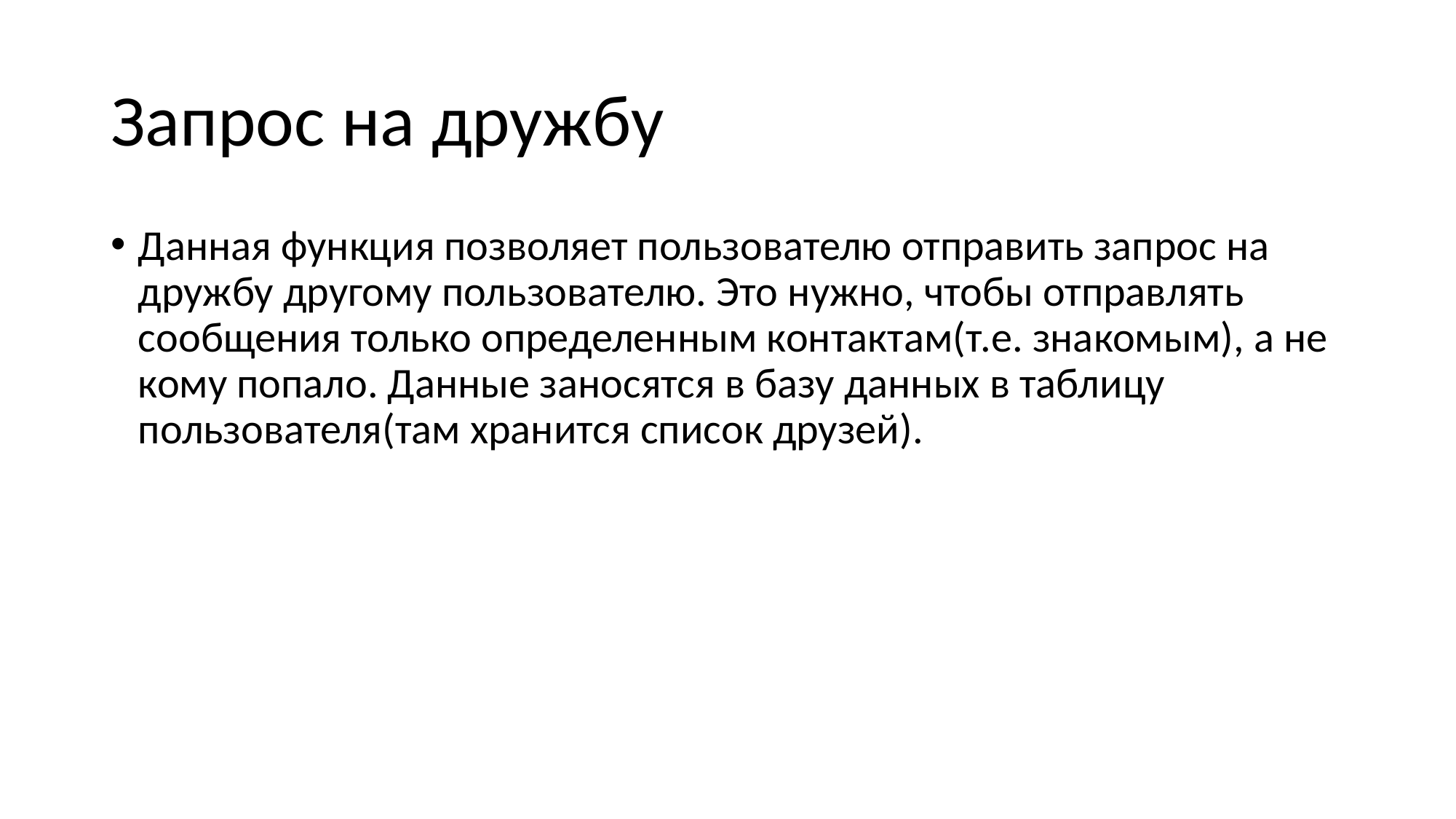

# Запрос на дружбу
Данная функция позволяет пользователю отправить запрос на дружбу другому пользователю. Это нужно, чтобы отправлять сообщения только определенным контактам(т.е. знакомым), а не кому попало. Данные заносятся в базу данных в таблицу пользователя(там хранится список друзей).